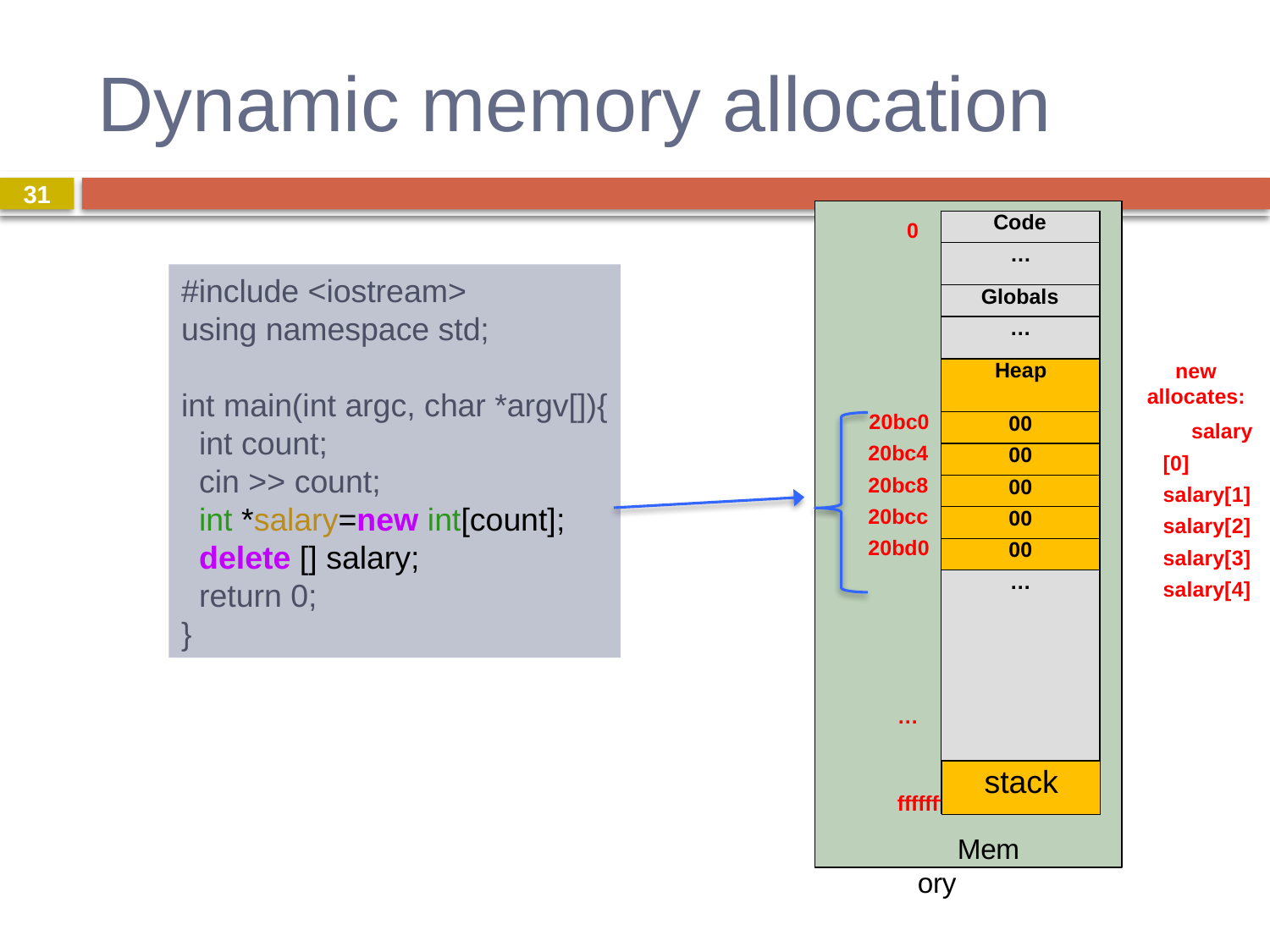

# Dynamic memory allocation
31

| Code |
| --- |
| … |
| Globals |
| … |
| Heap |
| 00 |
| 00 |
| 00 |
| 00 |
| 00 |
| … |
|  |
0
#include <iostream>
using namespace std;

int main(int argc, char *argv[]){
  int count;
  cin >> count;
  int *salary=new int[count];
  delete [] salary;
  return 0;
}
new allocates:
salary[0] salary[1] salary[2] salary[3] salary[4]
20bc0 20bc4 20bc8 20bcc 20bd0

…

fffffffc
Memory
stack